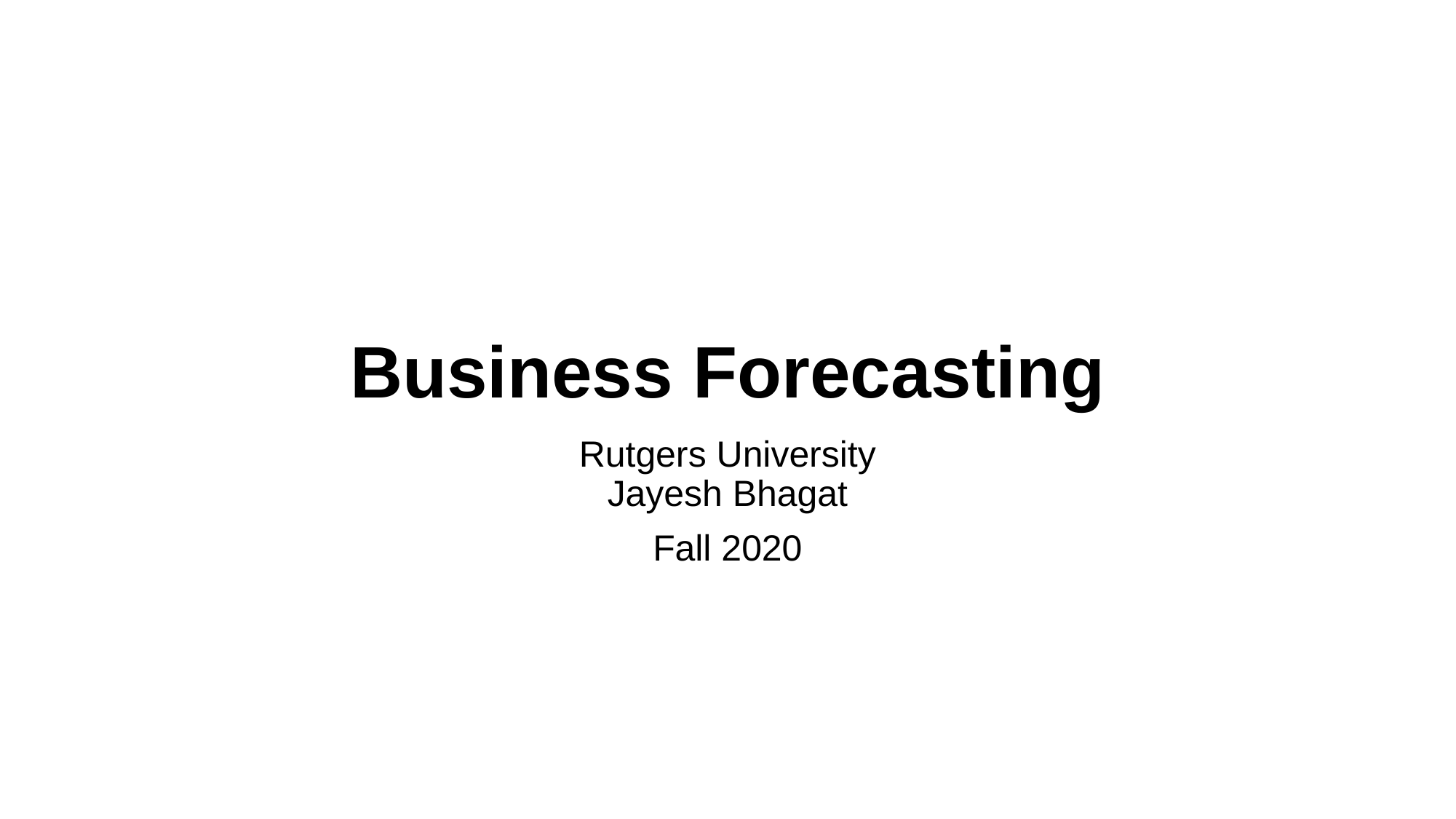

# Business Forecasting
Rutgers University
Jayesh Bhagat
Fall 2020